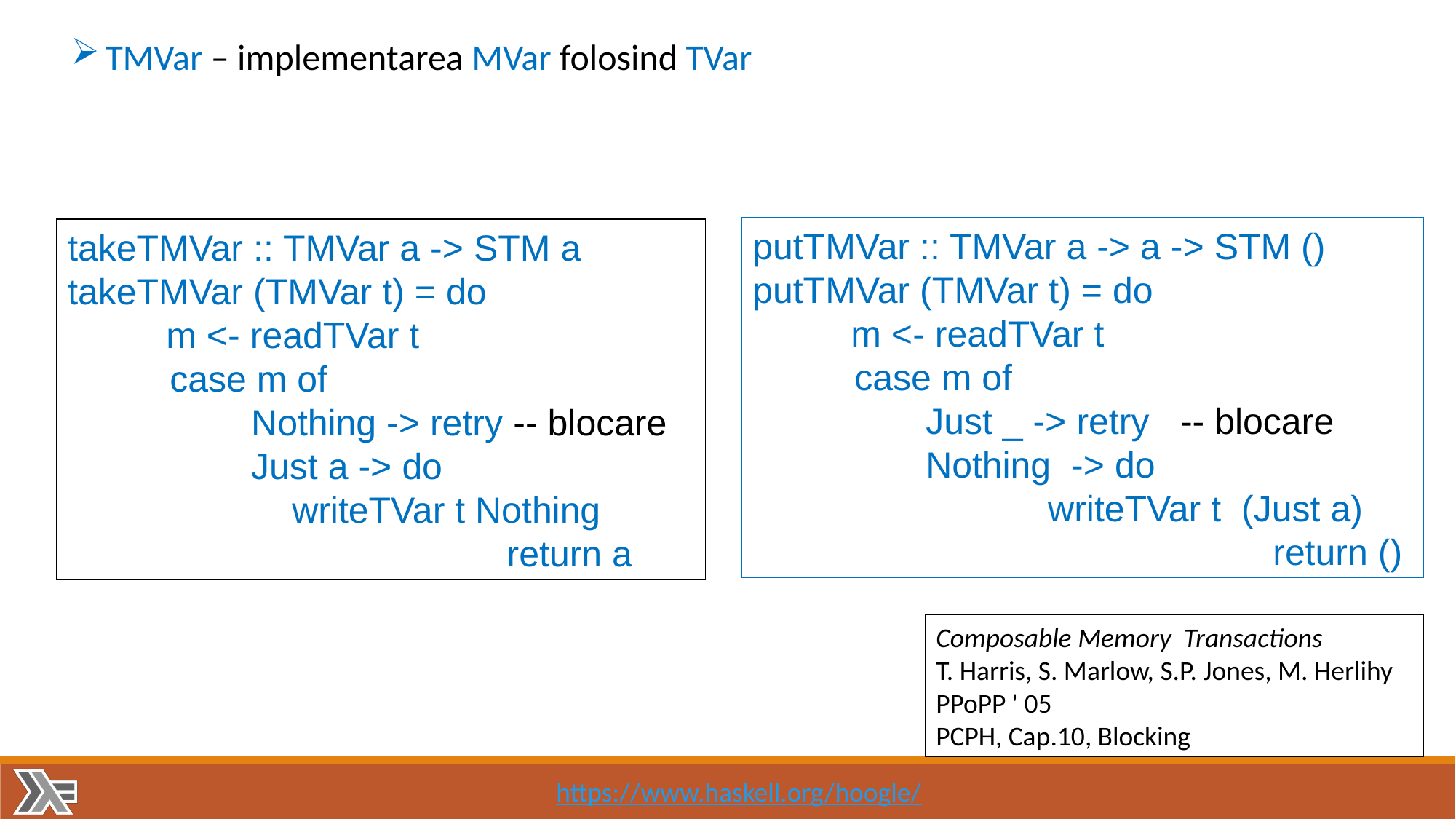

TMVar – implementarea MVar folosind TVar
takeTMVar :: TMVar a -> STM a
takeTMVar (TMVar t) = do
            m <- readTVar t
          case m of
                  Nothing -> retry -- blocare
                  Just a -> do
                      writeTVar t Nothing                                     	           return a
putTMVar :: TMVar a -> a -> STM ()
putTMVar (TMVar t) = do
            m <- readTVar t
          case m of
                 Just _ -> retry   -- blocare
                 Nothing  -> do
                             writeTVar t  (Just a)                                    	                   return ()
Composable Memory  Transactions
T. Harris, S. Marlow, S.P. Jones, M. Herlihy
PPoPP ' 05
PCPH, Cap.10, Blocking